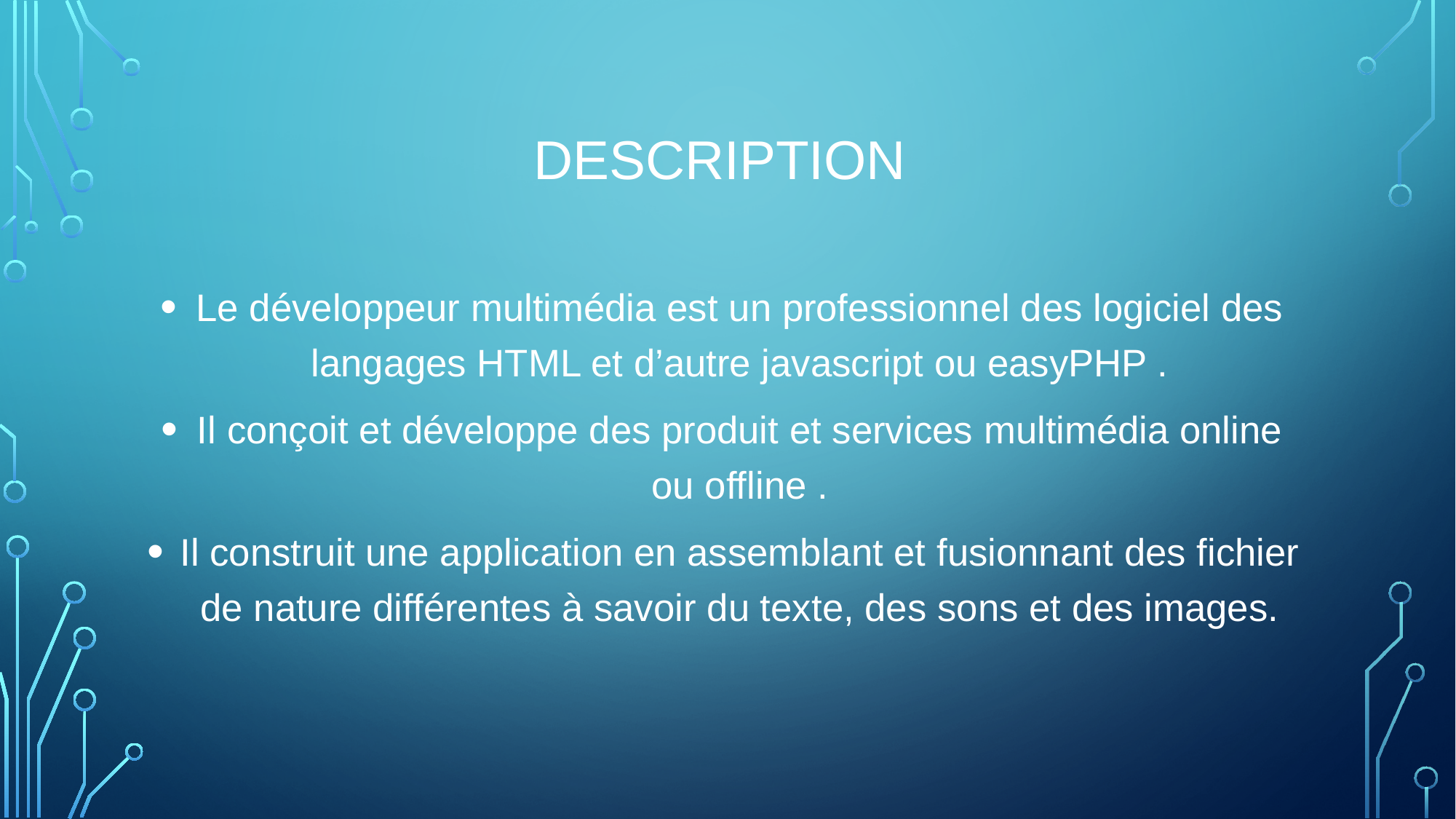

# Description
Le développeur multimédia est un professionnel des logiciel des langages HTML et d’autre javascript ou easyPHP .
Il conçoit et développe des produit et services multimédia online ou offline .
Il construit une application en assemblant et fusionnant des fichier de nature différentes à savoir du texte, des sons et des images.